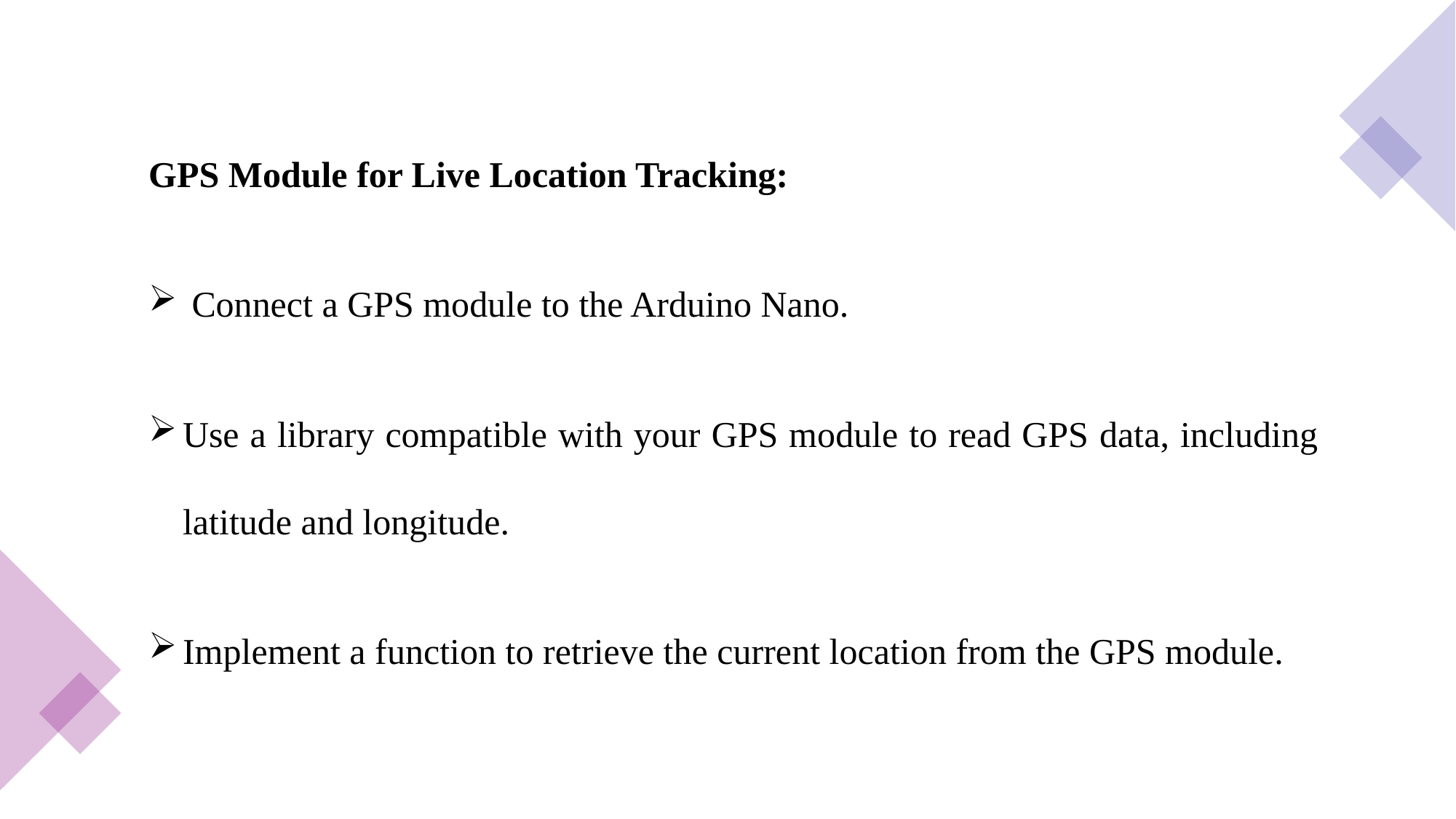

GPS Module for Live Location Tracking:
 Connect a GPS module to the Arduino Nano.
Use a library compatible with your GPS module to read GPS data, including latitude and longitude.
Implement a function to retrieve the current location from the GPS module.